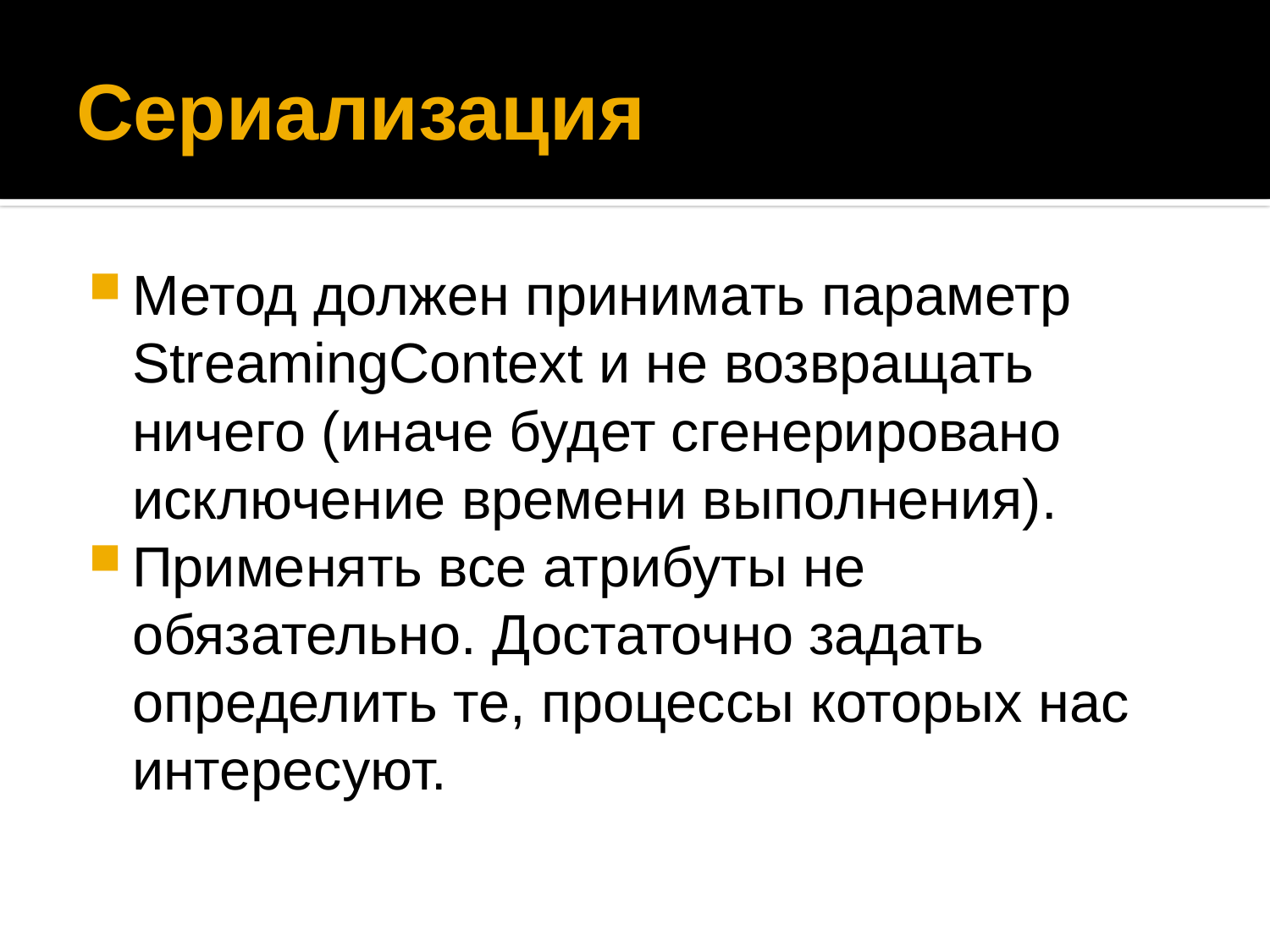

# Сериализация
Метод должен принимать параметр StreamingContext и не возвращать ничего (иначе будет сгенерировано исключение времени выполнения).
Применять все атрибуты не обязательно. Достаточно задать определить те, процессы которых нас интересуют.